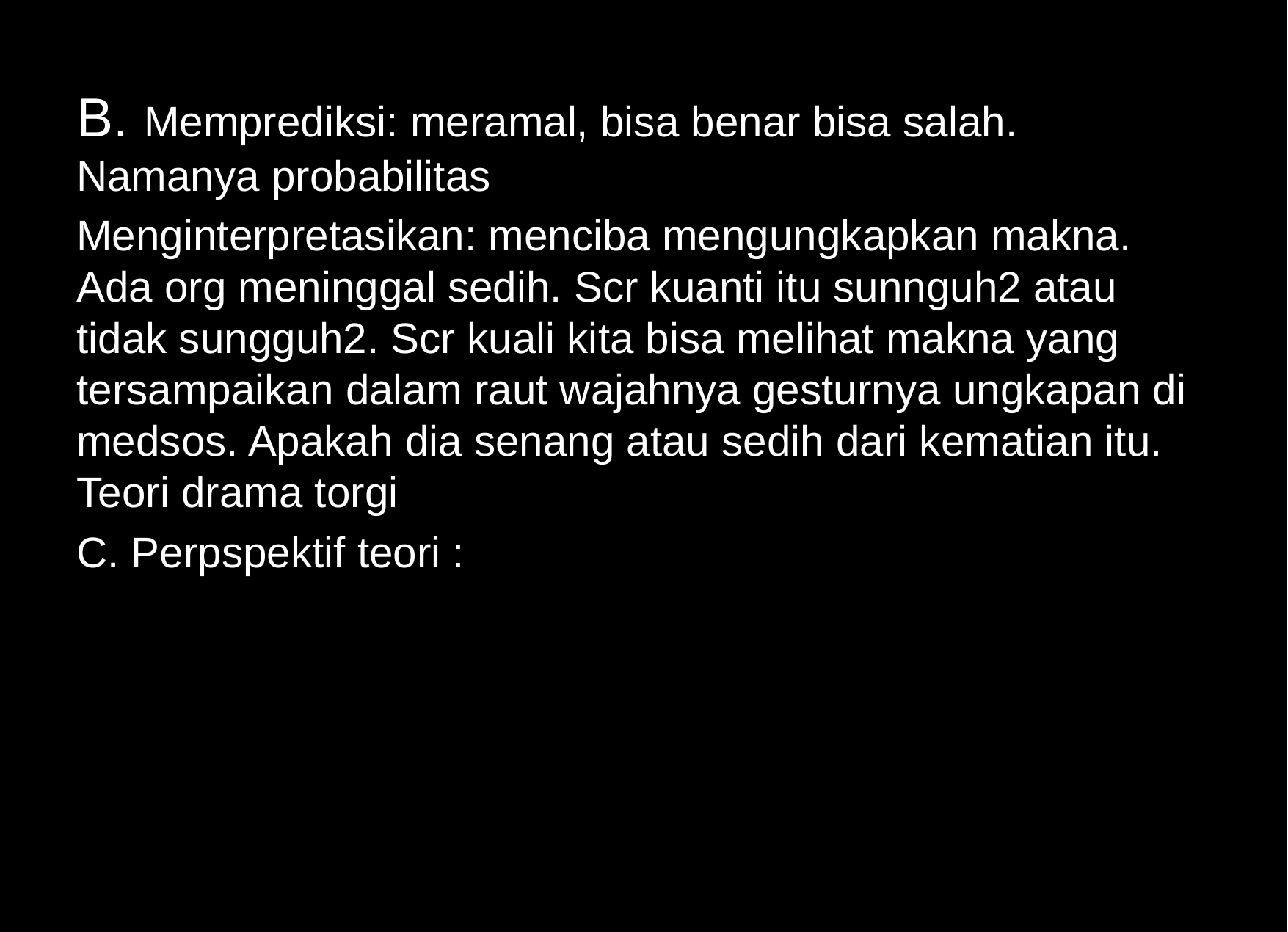

B. Memprediksi: meramal, bisa benar bisa salah. Namanya probabilitas
Menginterpretasikan: menciba mengungkapkan makna. Ada org meninggal sedih. Scr kuanti itu sunnguh2 atau tidak sungguh2. Scr kuali kita bisa melihat makna yang tersampaikan dalam raut wajahnya gesturnya ungkapan di medsos. Apakah dia senang atau sedih dari kematian itu. Teori drama torgi
C. Perpspektif teori :